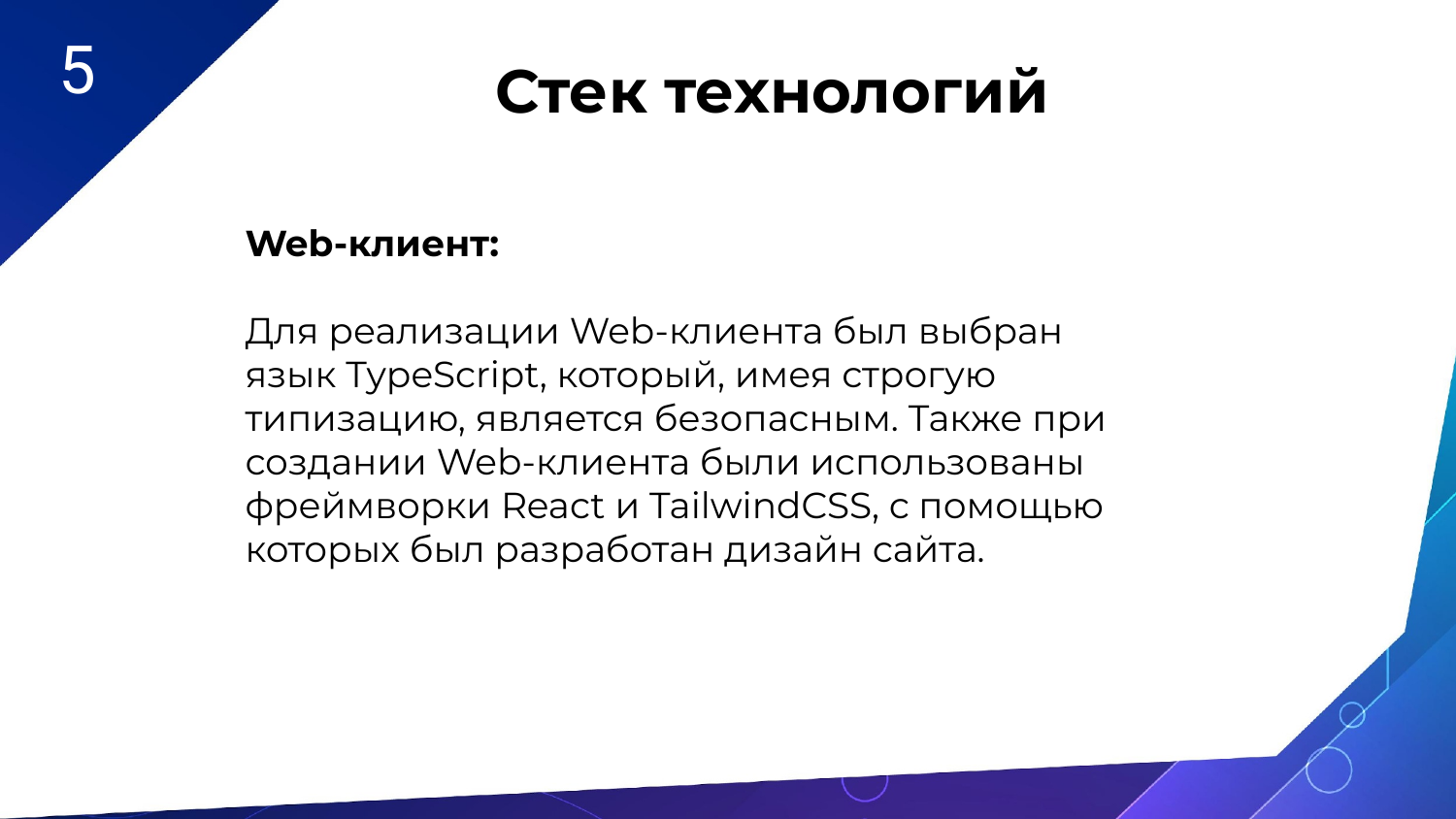

5
Стек технологий
Web-клиент:

Для реализации Web-клиента был выбран язык TypeScript, который, имея строгую типизацию, является безопасным. Также при создании Web-клиента были использованы фреймворки React и TailwindCSS, с помощью которых был разработан дизайн сайта.